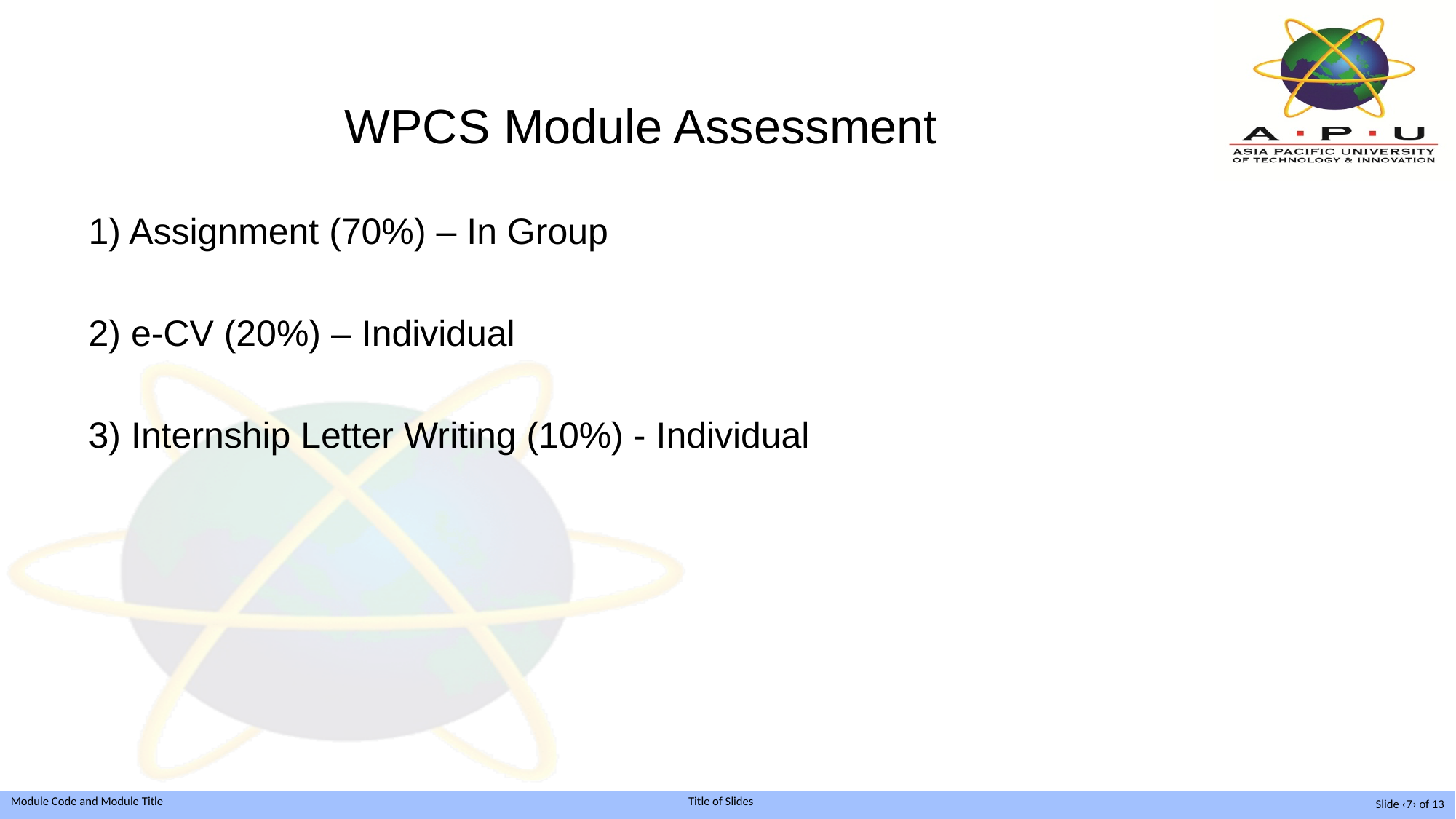

# WPCS Module Assessment
1) Assignment (70%) – In Group

2) e-CV (20%) – Individual

3) Internship Letter Writing (10%) - Individual
Slide ‹7› of 13